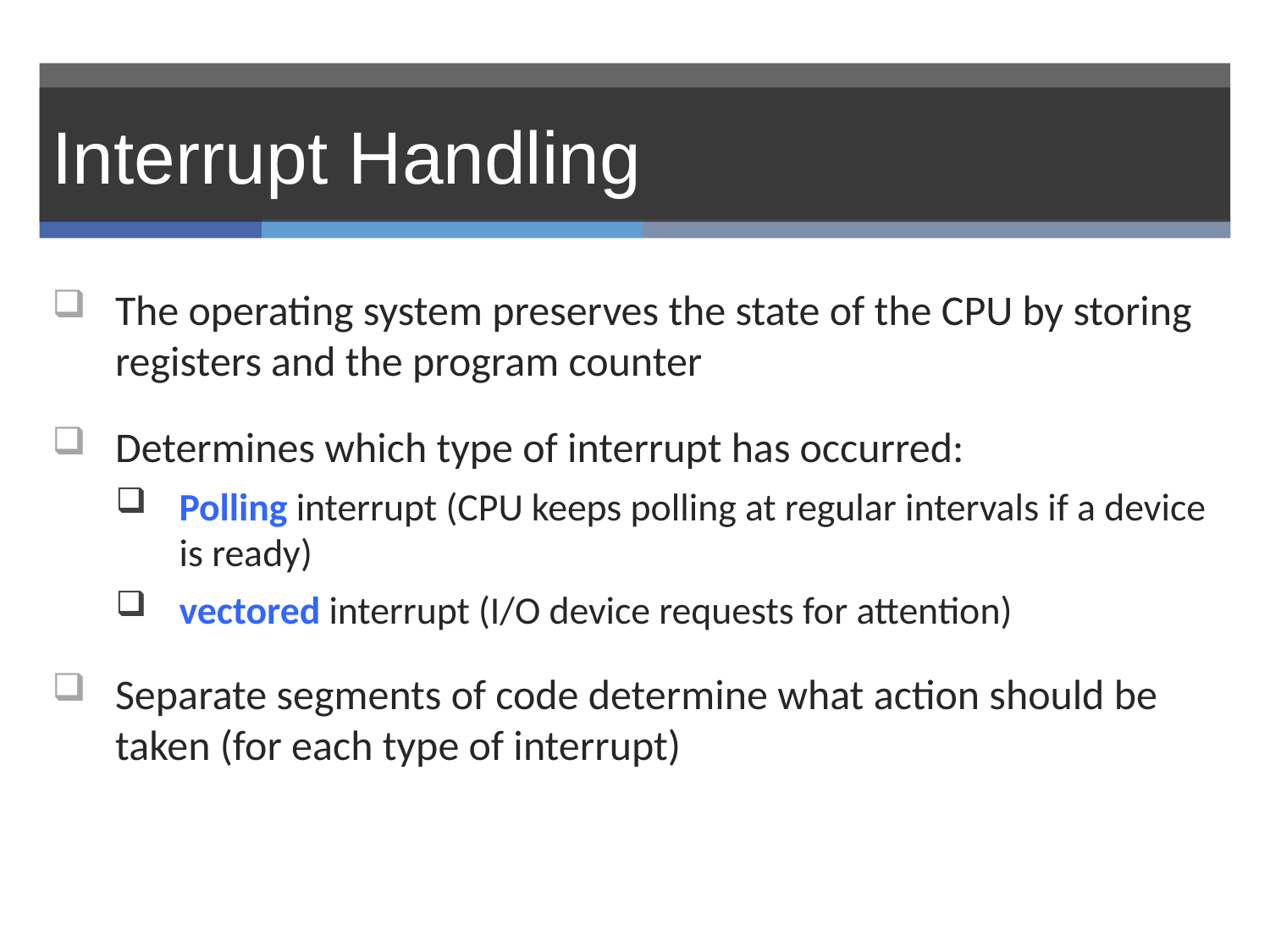

# Interrupt Handling
The operating system preserves the state of the CPU by storing registers and the program counter
Determines which type of interrupt has occurred:
Polling interrupt (CPU keeps polling at regular intervals if a device is ready)
vectored interrupt (I/O device requests for attention)
Separate segments of code determine what action should be taken (for each type of interrupt)